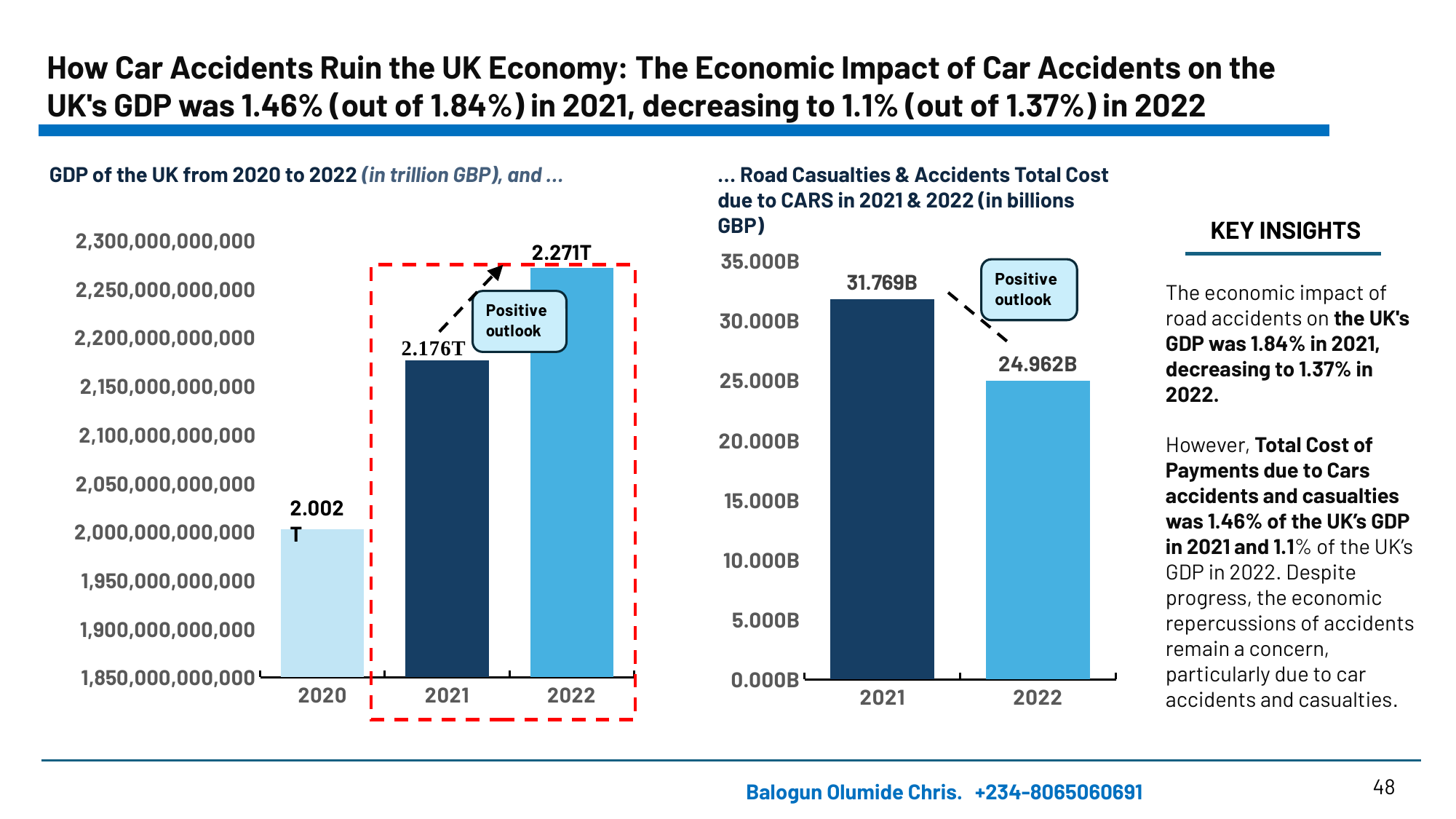

How Car Accidents Ruin the UK Economy: The Economic Impact of Car Accidents on the UK's GDP was 1.46% (out of 1.84%) in 2021, decreasing to 1.1% (out of 1.37%) in 2022

GDP of the UK from 2020 to 2022 (in trillion GBP), and …
… Road Casualties & Accidents Total Cost due to CARS in 2021 & 2022 (in billions GBP)
KEY INSIGHTS

### Chart

| Category | Yearly GDP |
|---|---|
| 2020 | 2002000000000.0 |
| 2021 | 2176000000000.0 |
| 2022 | 2271000000000.0 |

### Chart

| Category | Sum of Number_of_Vehicles |
|---|---|
| 2021 | 31768531394.0 |
| 2022 | 24961887526.0 |
The economic impact of road accidents on the UK's GDP was 1.84% in 2021, decreasing to 1.37% in 2022.

However, Total Cost of Payments due to Cars accidents and casualties was 1.46% of the UK’s GDP in 2021 and 1.1% of the UK’s GDP in 2022. Despite progress, the economic repercussions of accidents remain a concern, particularly due to car accidents and casualties.
48
Balogun Olumide Chris.   +234-8065060691